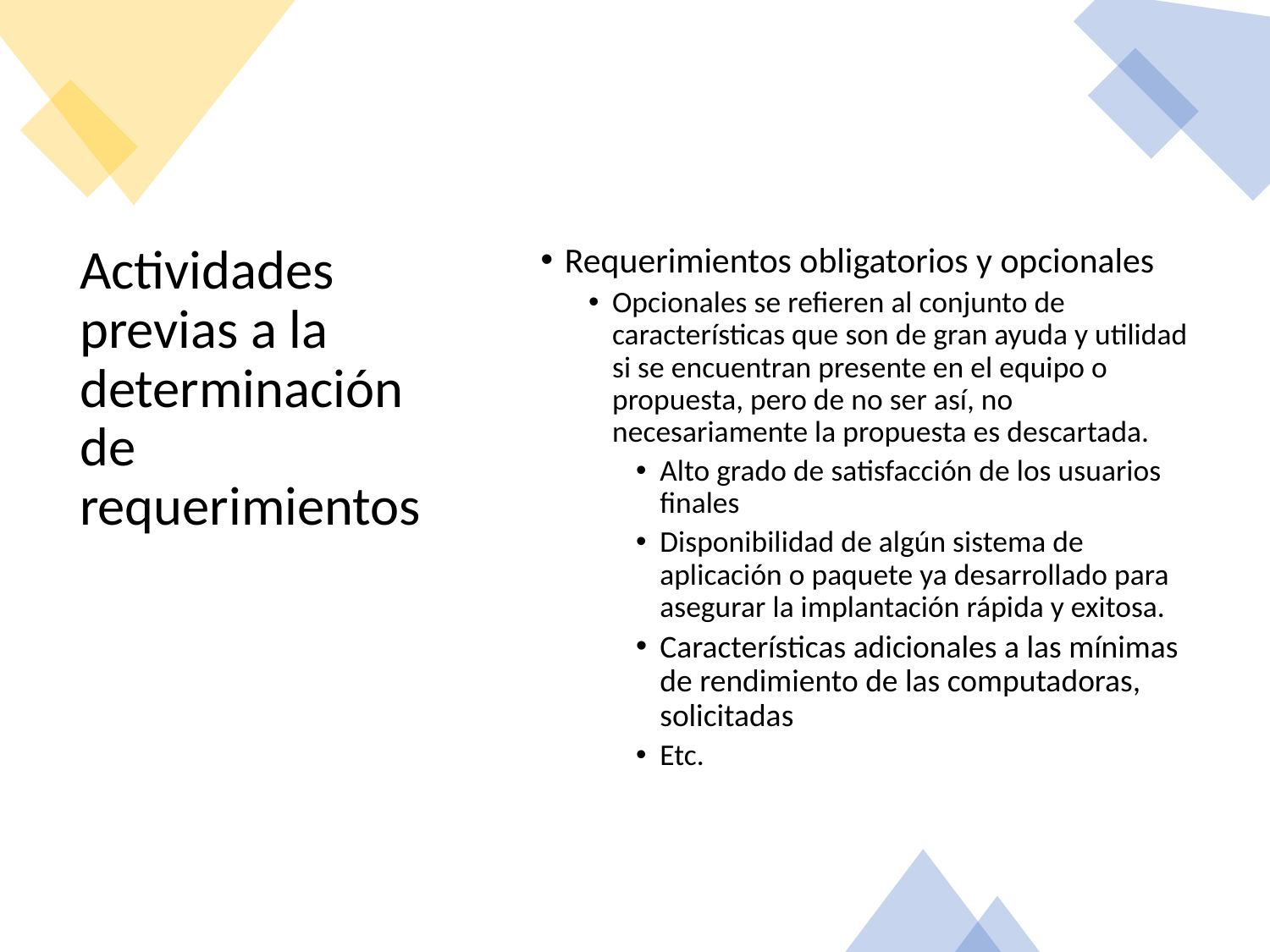

Requerimientos obligatorios y opcionales
Opcionales se refieren al conjunto de características que son de gran ayuda y utilidad si se encuentran presente en el equipo o propuesta, pero de no ser así, no necesariamente la propuesta es descartada.
Alto grado de satisfacción de los usuarios finales
Disponibilidad de algún sistema de aplicación o paquete ya desarrollado para asegurar la implantación rápida y exitosa.
Características adicionales a las mínimas de rendimiento de las computadoras, solicitadas
Etc.

# Actividades previas a la determinación de requerimientos